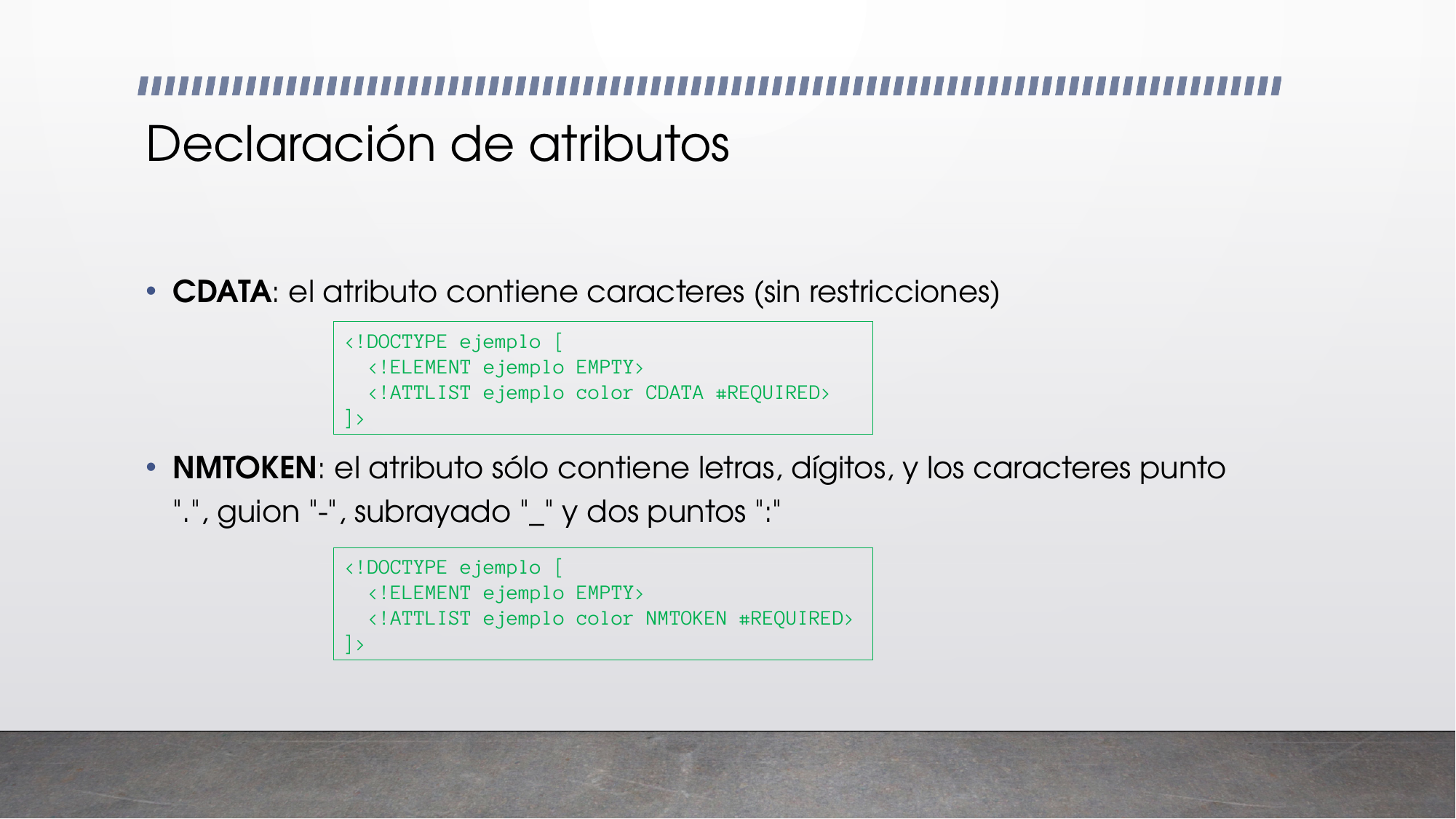

# Declaración de atributos
CDATA: el atributo contiene caracteres (sin restricciones)

NMTOKEN: el atributo sólo contiene letras, dígitos, y los caracteres punto ".", guion "-", subrayado "_" y dos puntos ":"
<!DOCTYPE ejemplo [
  <!ELEMENT ejemplo EMPTY>
  <!ATTLIST ejemplo color CDATA #REQUIRED>
]>
<!DOCTYPE ejemplo [
  <!ELEMENT ejemplo EMPTY>
  <!ATTLIST ejemplo color NMTOKEN #REQUIRED>
]>